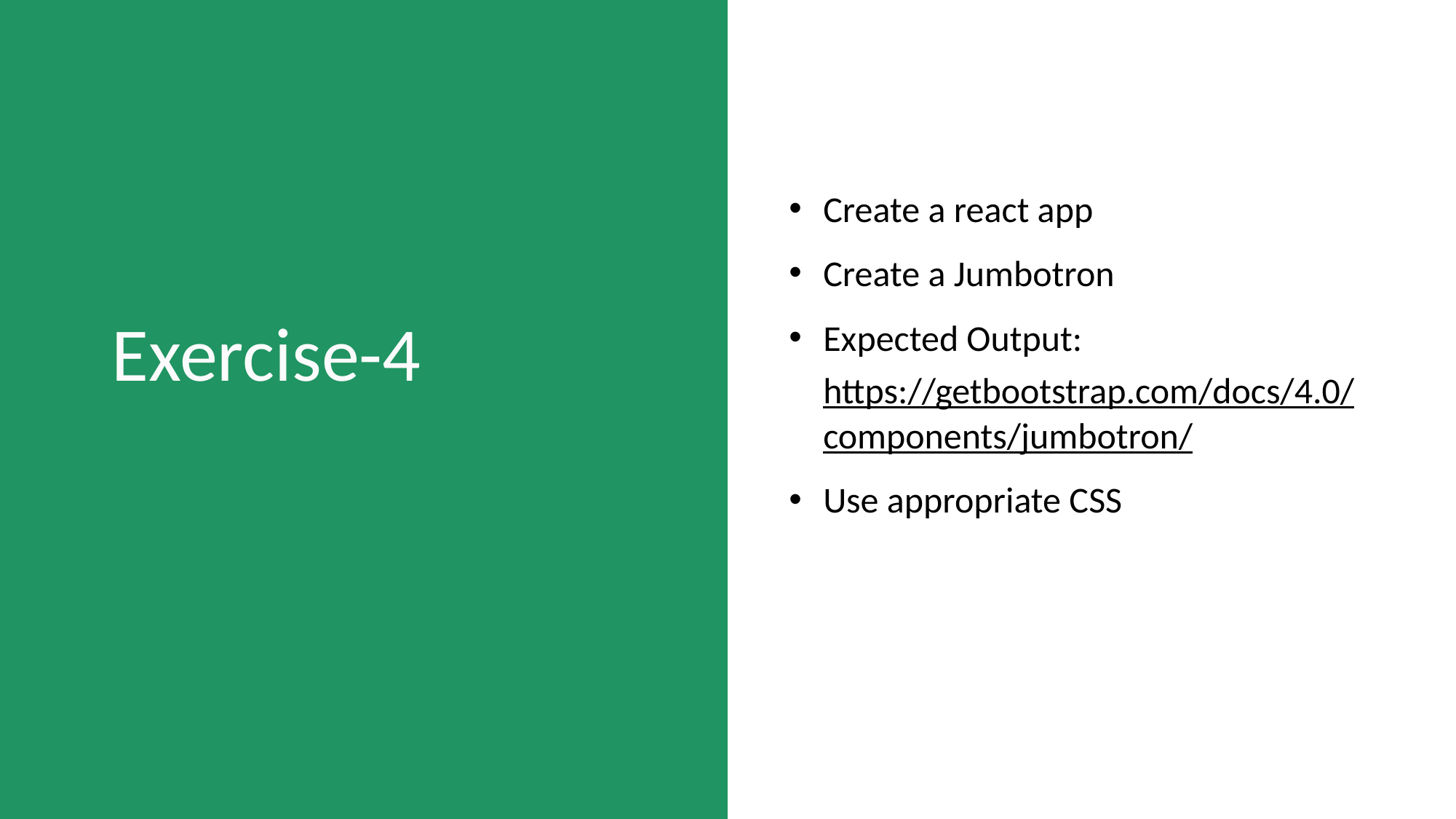

Create a react app
Create a Jumbotron
Expected Output: https://getbootstrap.com/docs/4.0/components/jumbotron/
Use appropriate CSS
# Exercise-4